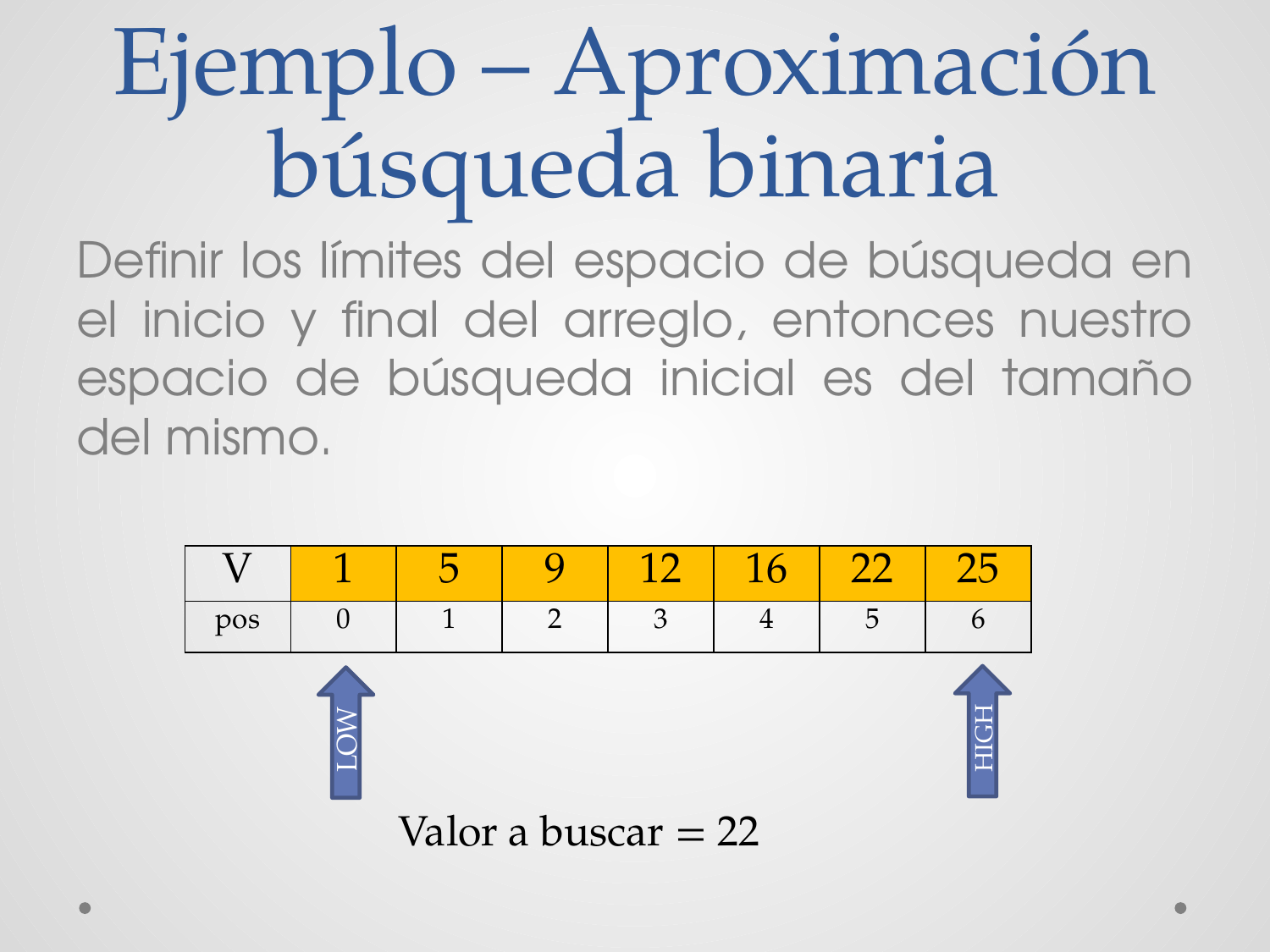

# Ejemplo – Aproximación búsqueda binaria
Definir los límites del espacio de búsqueda en el inicio y final del arreglo, entonces nuestro espacio de búsqueda inicial es del tamaño del mismo.
| V | 1 | 5 | 9 | 12 | 16 | 22 | 25 |
| --- | --- | --- | --- | --- | --- | --- | --- |
| pos | 0 | 1 | 2 | 3 | 4 | 5 | 6 |
HIGH
LOW
Valor a buscar = 22